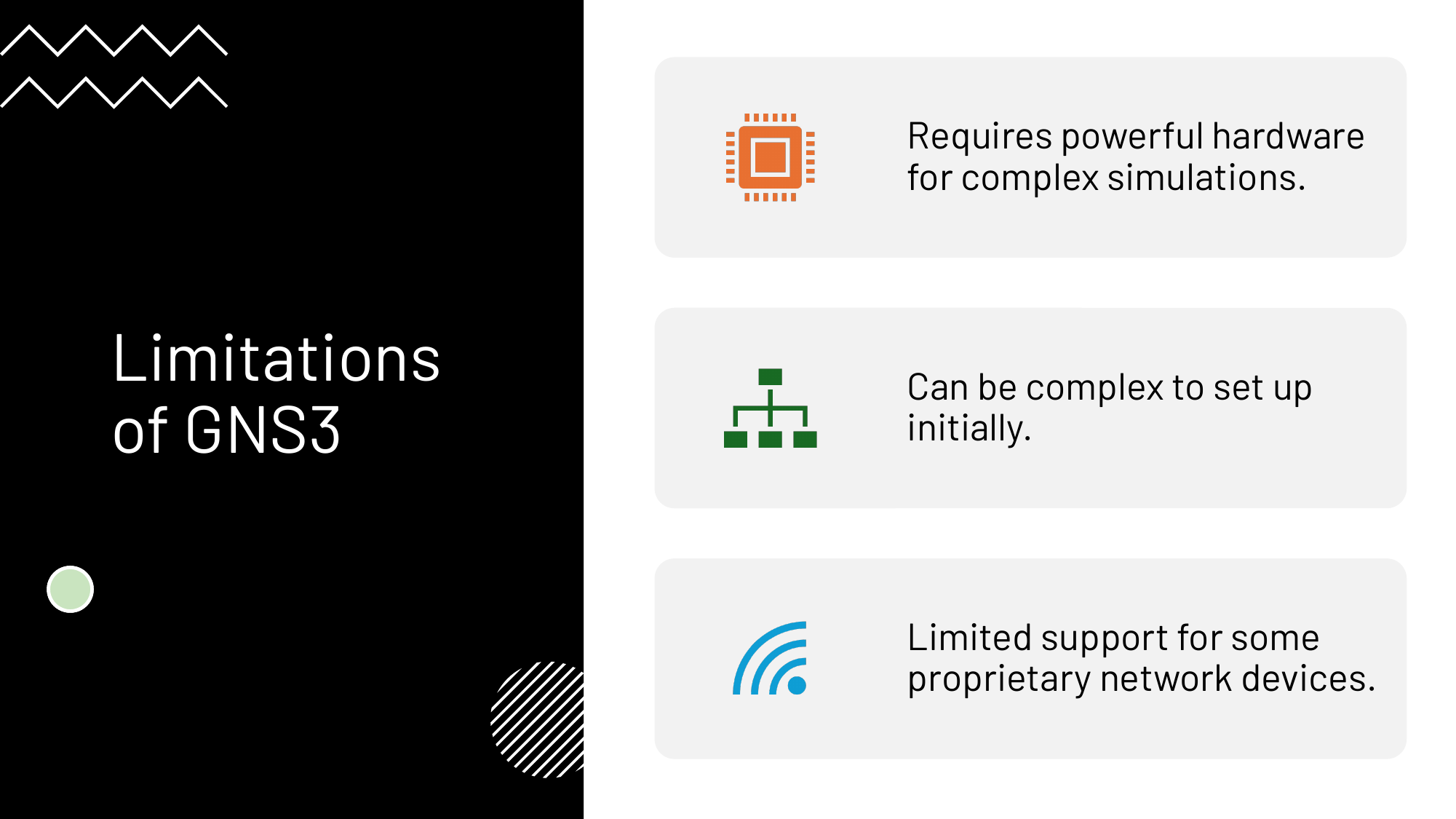

Requires powerful hardware for complex simulations.
Can be complex to set up initially.
Limited support for some proprietary network devices.
# Limitations of GNS3